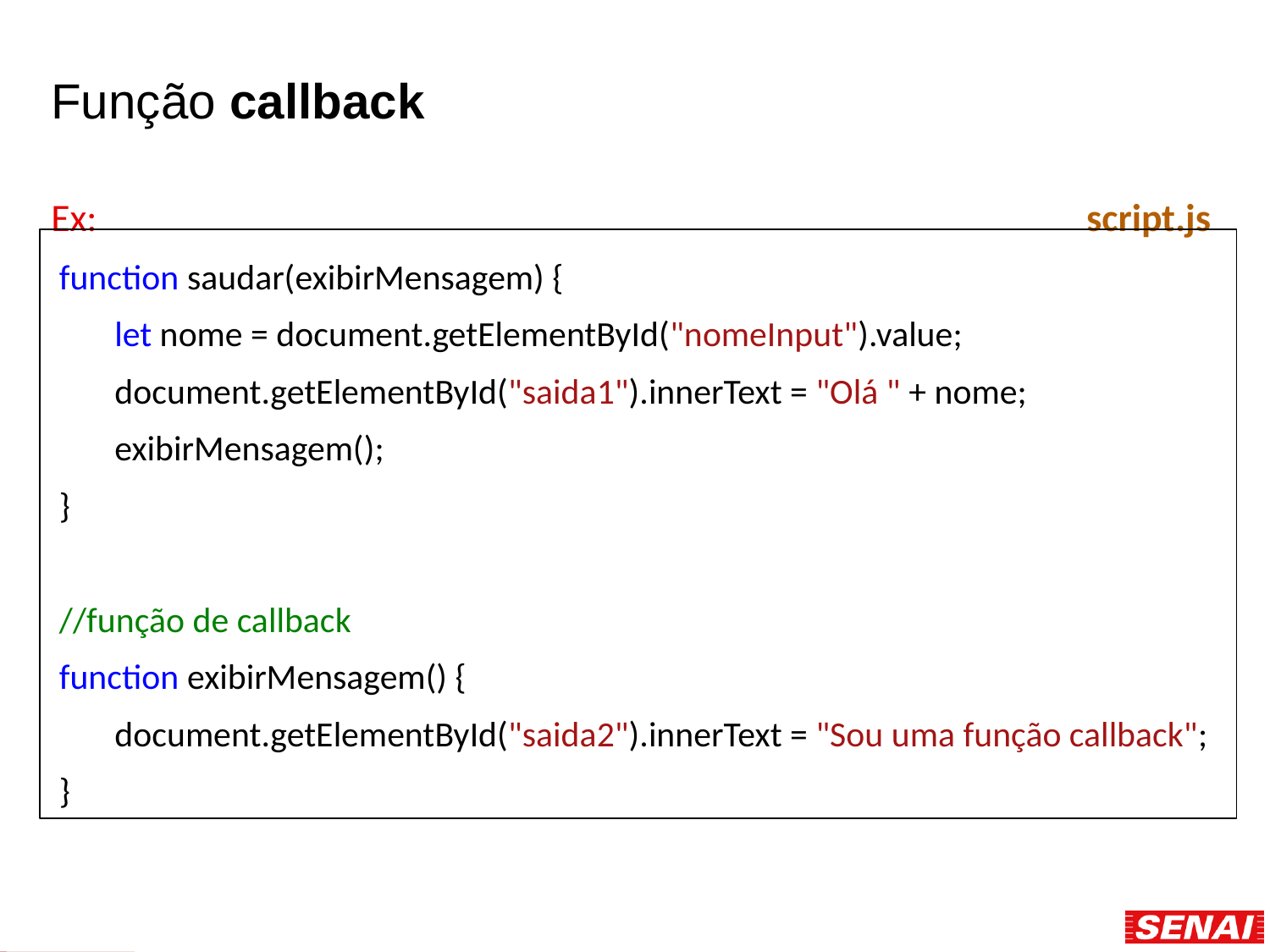

Função callback
Ex:                                                                                                                  script.js
 function saudar(exibirMensagem) {
let nome = document.getElementById("nomeInput").value;
document.getElementById("saida1").innerText = "Olá " + nome;
exibirMensagem();
 }

 //função de callback
 function exibirMensagem() {
document.getElementById("saida2").innerText = "Sou uma função callback";
 }